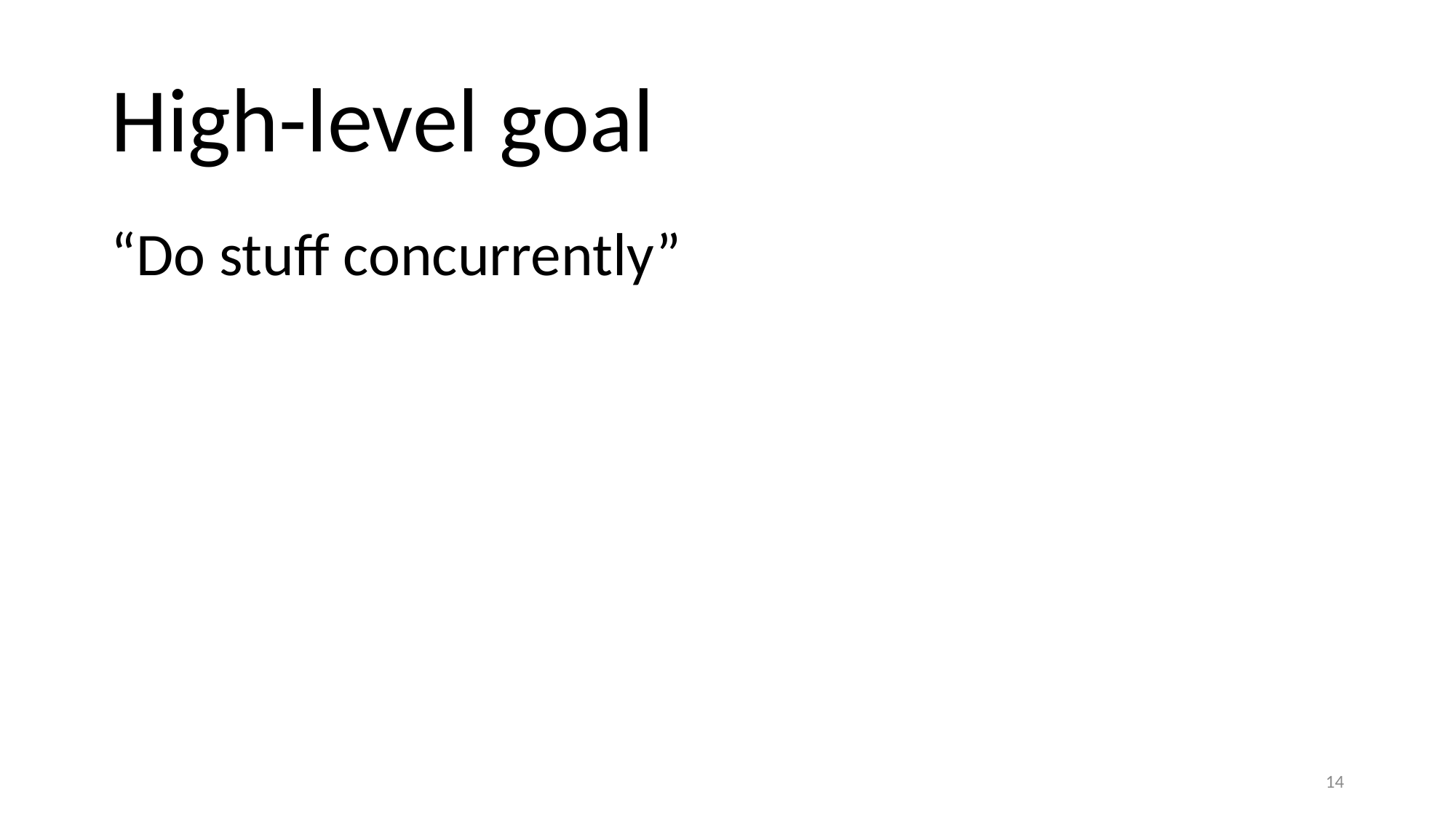

# High-level goal
“Do stuff concurrently”
14